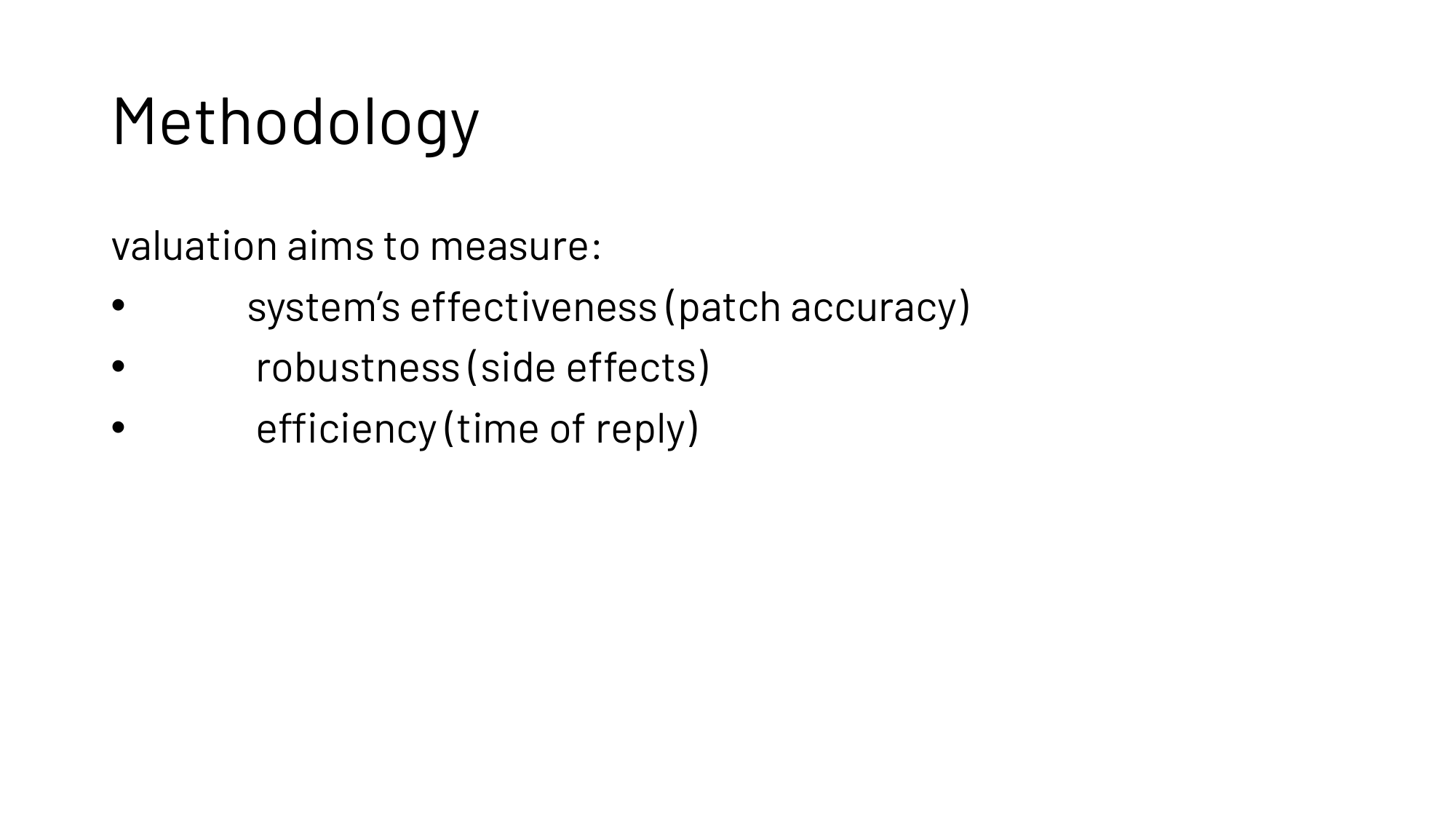

# Methodology
valuation aims to measure:
	system’s effectiveness (patch accuracy)
	 robustness (side effects)
	 efficiency (time of reply)